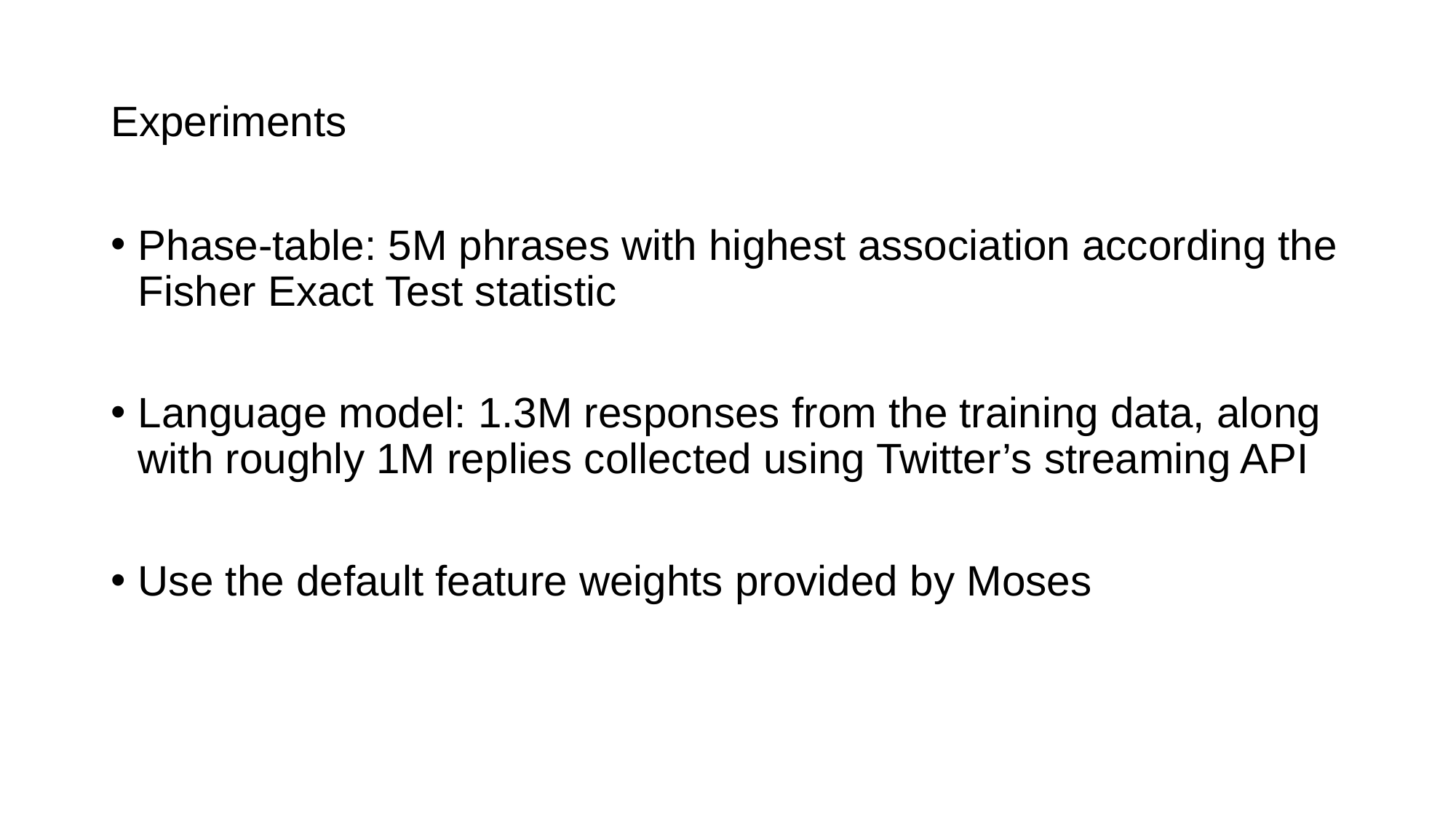

# Experiments
Phase-table: 5M phrases with highest association according the Fisher Exact Test statistic

Language model: 1.3M responses from the training data, along with roughly 1M replies collected using Twitter’s streaming API

Use the default feature weights provided by Moses